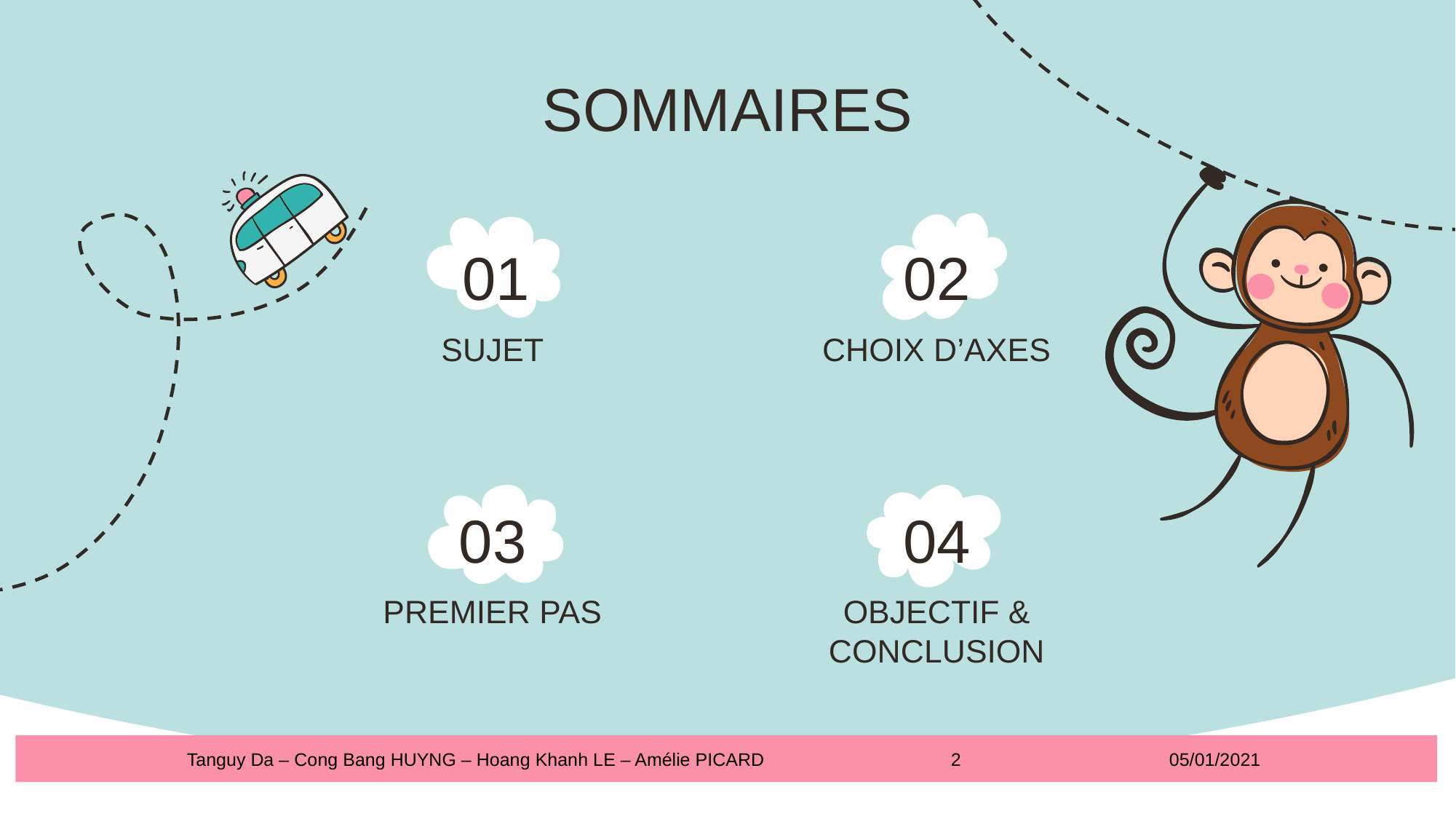

SOMMAIRES

# 01
02
SUJET
CHOIX D’AXES

03
04
PREMIER PAS
OBJECTIF & CONCLUSION
Tanguy Da – Cong Bang HUYNG – Hoang Khanh LE – Amélie PICARD 		2		05/01/2021